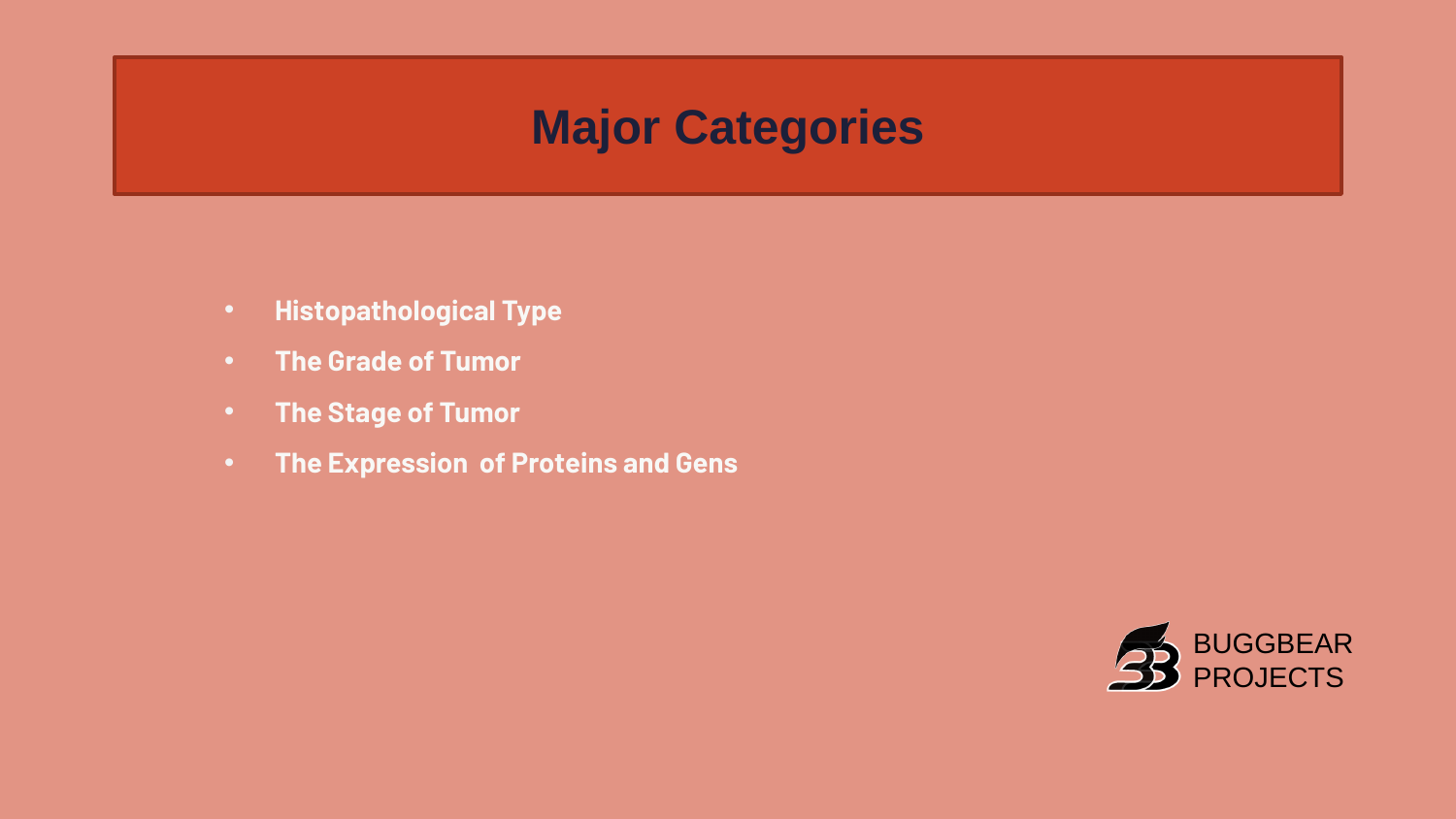

# Major Categories
Histopathological Type
The Grade of Tumor
The Stage of Tumor
The Expression  of Proteins and Gens